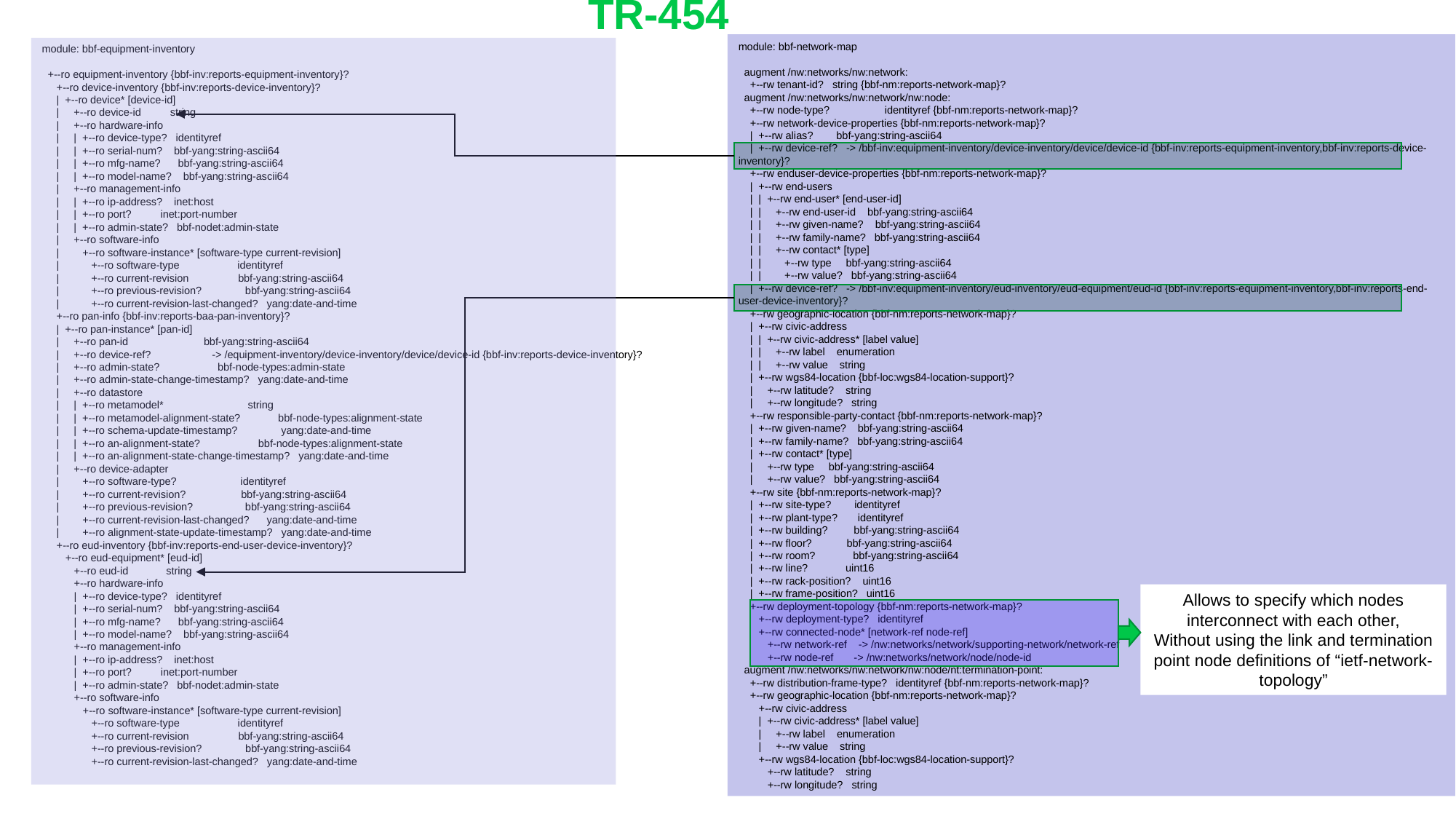

# TR-454
module: bbf-network-map

  augment /nw:networks/nw:network:
    +--rw tenant-id?   string {bbf-nm:reports-network-map}?
  augment /nw:networks/nw:network/nw:node:
    +--rw node-type?                   identityref {bbf-nm:reports-network-map}?
    +--rw network-device-properties {bbf-nm:reports-network-map}?
    |  +--rw alias?        bbf-yang:string-ascii64
    |  +--rw device-ref?   -> /bbf-inv:equipment-inventory/device-inventory/device/device-id {bbf-inv:reports-equipment-inventory,bbf-inv:reports-device-inventory}?
    +--rw enduser-device-properties {bbf-nm:reports-network-map}?
    |  +--rw end-users
    |  |  +--rw end-user* [end-user-id]
    |  |     +--rw end-user-id    bbf-yang:string-ascii64
    |  |     +--rw given-name?    bbf-yang:string-ascii64
    |  |     +--rw family-name?   bbf-yang:string-ascii64
    |  |     +--rw contact* [type]
    |  |        +--rw type     bbf-yang:string-ascii64
    |  |        +--rw value?   bbf-yang:string-ascii64
    |  +--rw device-ref?   -> /bbf-inv:equipment-inventory/eud-inventory/eud-equipment/eud-id {bbf-inv:reports-equipment-inventory,bbf-inv:reports-end-user-device-inventory}?
    +--rw geographic-location {bbf-nm:reports-network-map}?
    |  +--rw civic-address
    |  |  +--rw civic-address* [label value]
    |  |     +--rw label    enumeration
    |  |     +--rw value    string
    |  +--rw wgs84-location {bbf-loc:wgs84-location-support}?
    |     +--rw latitude?    string
    |     +--rw longitude?   string
    +--rw responsible-party-contact {bbf-nm:reports-network-map}?
    |  +--rw given-name?    bbf-yang:string-ascii64
    |  +--rw family-name?   bbf-yang:string-ascii64
    |  +--rw contact* [type]
    |     +--rw type     bbf-yang:string-ascii64
    |     +--rw value?   bbf-yang:string-ascii64
    +--rw site {bbf-nm:reports-network-map}?
    |  +--rw site-type?        identityref
    |  +--rw plant-type?       identityref
    |  +--rw building?         bbf-yang:string-ascii64
    |  +--rw floor?            bbf-yang:string-ascii64
    |  +--rw room?             bbf-yang:string-ascii64
    |  +--rw line?             uint16
    |  +--rw rack-position?    uint16
    |  +--rw frame-position?   uint16
    +--rw deployment-topology {bbf-nm:reports-network-map}?
       +--rw deployment-type?   identityref
       +--rw connected-node* [network-ref node-ref]
          +--rw network-ref    -> /nw:networks/network/supporting-network/network-ref
          +--rw node-ref       -> /nw:networks/network/node/node-id
  augment /nw:networks/nw:network/nw:node/nt:termination-point:
    +--rw distribution-frame-type?   identityref {bbf-nm:reports-network-map}?
    +--rw geographic-location {bbf-nm:reports-network-map}?
       +--rw civic-address
       |  +--rw civic-address* [label value]
       |     +--rw label    enumeration
       |     +--rw value    string
       +--rw wgs84-location {bbf-loc:wgs84-location-support}?
          +--rw latitude?    string
          +--rw longitude?   string
module: bbf-equipment-inventory

  +--ro equipment-inventory {bbf-inv:reports-equipment-inventory}?
     +--ro device-inventory {bbf-inv:reports-device-inventory}?
     |  +--ro device* [device-id]
     |     +--ro device-id          string
     |     +--ro hardware-info
     |     |  +--ro device-type?   identityref
     |     |  +--ro serial-num?    bbf-yang:string-ascii64
     |     |  +--ro mfg-name?      bbf-yang:string-ascii64
     |     |  +--ro model-name?    bbf-yang:string-ascii64
     |     +--ro management-info
     |     |  +--ro ip-address?    inet:host
     |     |  +--ro port?          inet:port-number
     |     |  +--ro admin-state?   bbf-nodet:admin-state
     |     +--ro software-info
     |        +--ro software-instance* [software-type current-revision]
     |           +--ro software-type                    identityref
     |           +--ro current-revision                 bbf-yang:string-ascii64
     |           +--ro previous-revision?               bbf-yang:string-ascii64
     |           +--ro current-revision-last-changed?   yang:date-and-time
     +--ro pan-info {bbf-inv:reports-baa-pan-inventory}?
     |  +--ro pan-instance* [pan-id]
     |     +--ro pan-id                          bbf-yang:string-ascii64
     |     +--ro device-ref?                     -> /equipment-inventory/device-inventory/device/device-id {bbf-inv:reports-device-inventory}?
     |     +--ro admin-state?                    bbf-node-types:admin-state
     |     +--ro admin-state-change-timestamp?   yang:date-and-time
     |     +--ro datastore
     |     |  +--ro metamodel*                             string
     |     |  +--ro metamodel-alignment-state?             bbf-node-types:alignment-state
     |     |  +--ro schema-update-timestamp?               yang:date-and-time
     |     |  +--ro an-alignment-state?                    bbf-node-types:alignment-state
     |     |  +--ro an-alignment-state-change-timestamp?   yang:date-and-time
     |     +--ro device-adapter
     |        +--ro software-type?                      identityref
     |        +--ro current-revision?                   bbf-yang:string-ascii64
     |        +--ro previous-revision?                  bbf-yang:string-ascii64
     |        +--ro current-revision-last-changed?      yang:date-and-time
     |        +--ro alignment-state-update-timestamp?   yang:date-and-time
     +--ro eud-inventory {bbf-inv:reports-end-user-device-inventory}?
        +--ro eud-equipment* [eud-id]
           +--ro eud-id             string
           +--ro hardware-info
           |  +--ro device-type?   identityref
           |  +--ro serial-num?    bbf-yang:string-ascii64
           |  +--ro mfg-name?      bbf-yang:string-ascii64
           |  +--ro model-name?    bbf-yang:string-ascii64
           +--ro management-info
           |  +--ro ip-address?    inet:host
           |  +--ro port?          inet:port-number
           |  +--ro admin-state?   bbf-nodet:admin-state
           +--ro software-info
              +--ro software-instance* [software-type current-revision]
                 +--ro software-type                    identityref
                 +--ro current-revision                 bbf-yang:string-ascii64
                 +--ro previous-revision?               bbf-yang:string-ascii64
                 +--ro current-revision-last-changed?   yang:date-and-time

Allows to specify which nodes interconnect with each other,
Without using the link and termination point node definitions of “ietf-network-topology”